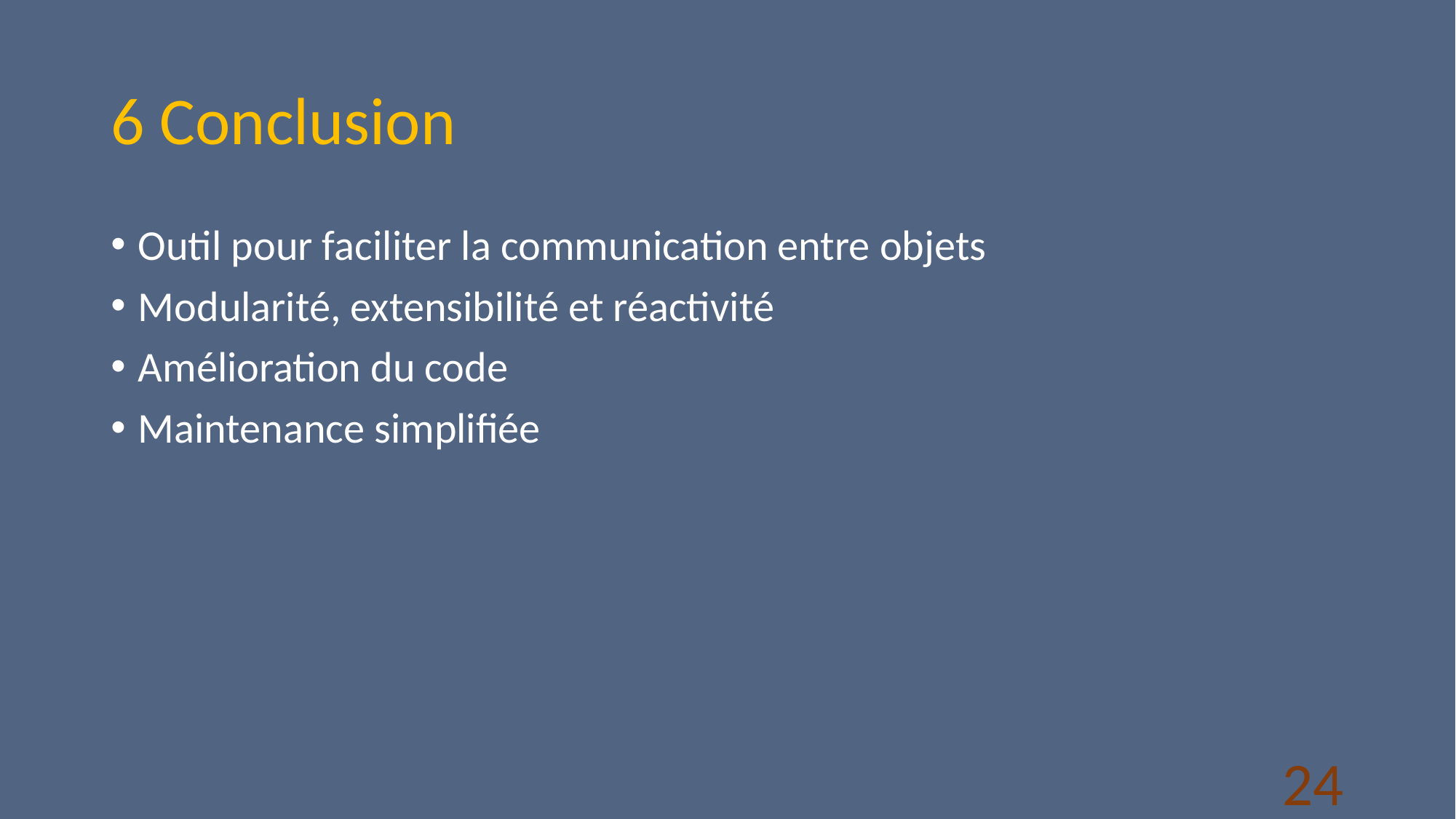

# 6 Conclusion
Outil pour faciliter la communication entre objets
Modularité, extensibilité et réactivité
Amélioration du code
Maintenance simplifiée
24